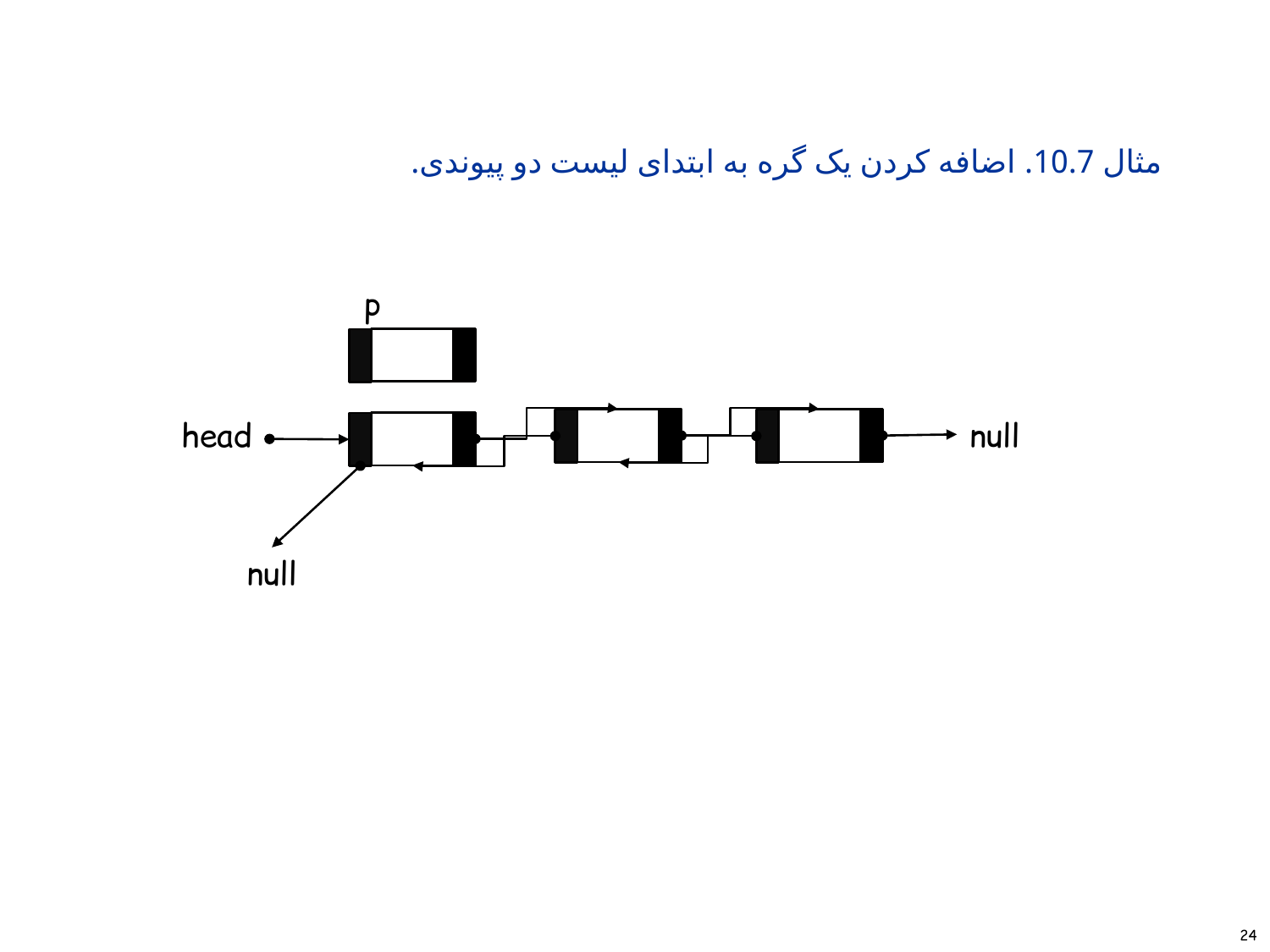

#
مثال 10.7. اضافه کردن یک گره به ابتدای لیست دو پیوندی.

p

head

null

null
24